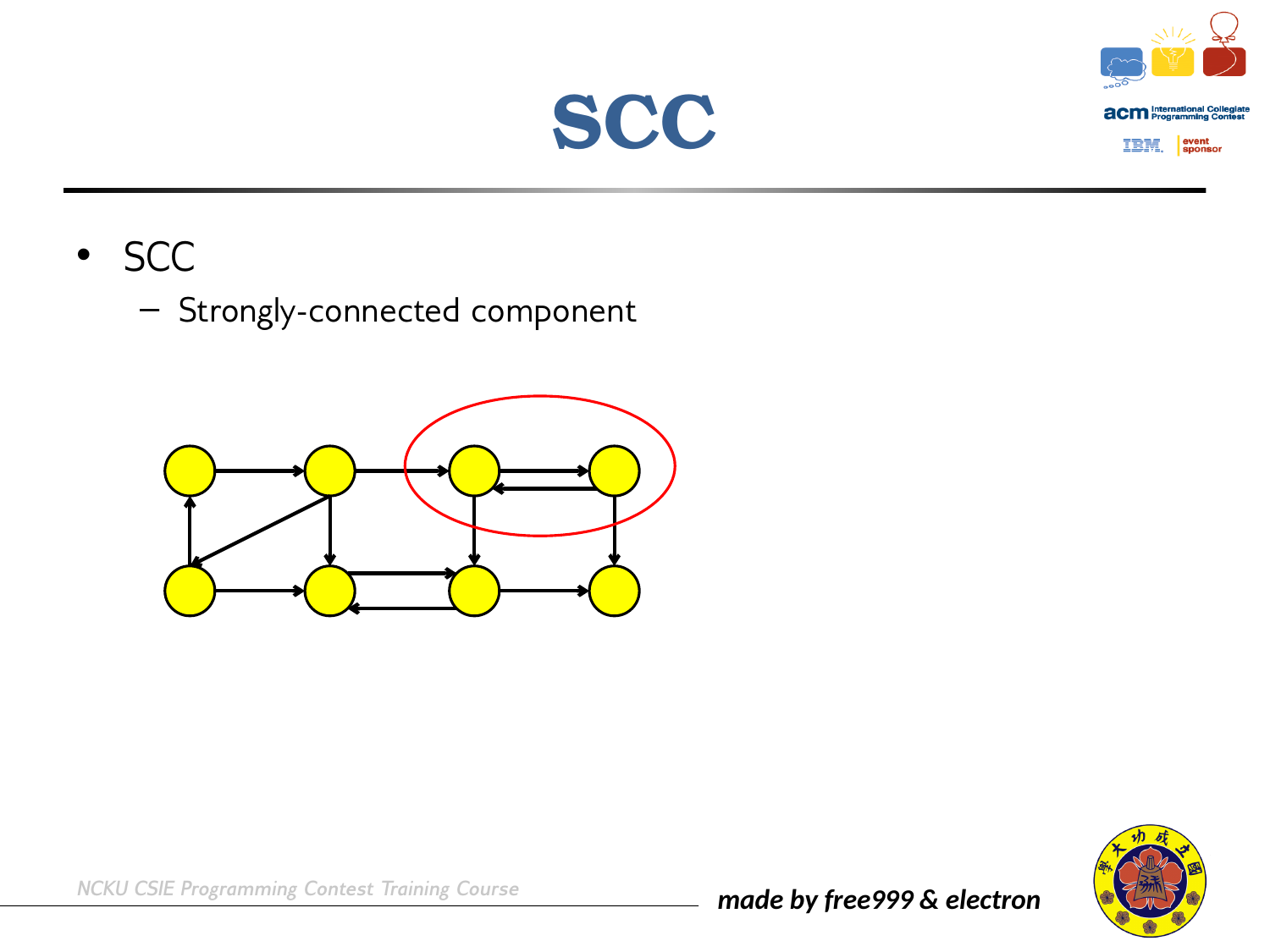

# SCC
SCC
Strongly-connected component

NCKU CSIE Programming Contest Training Course